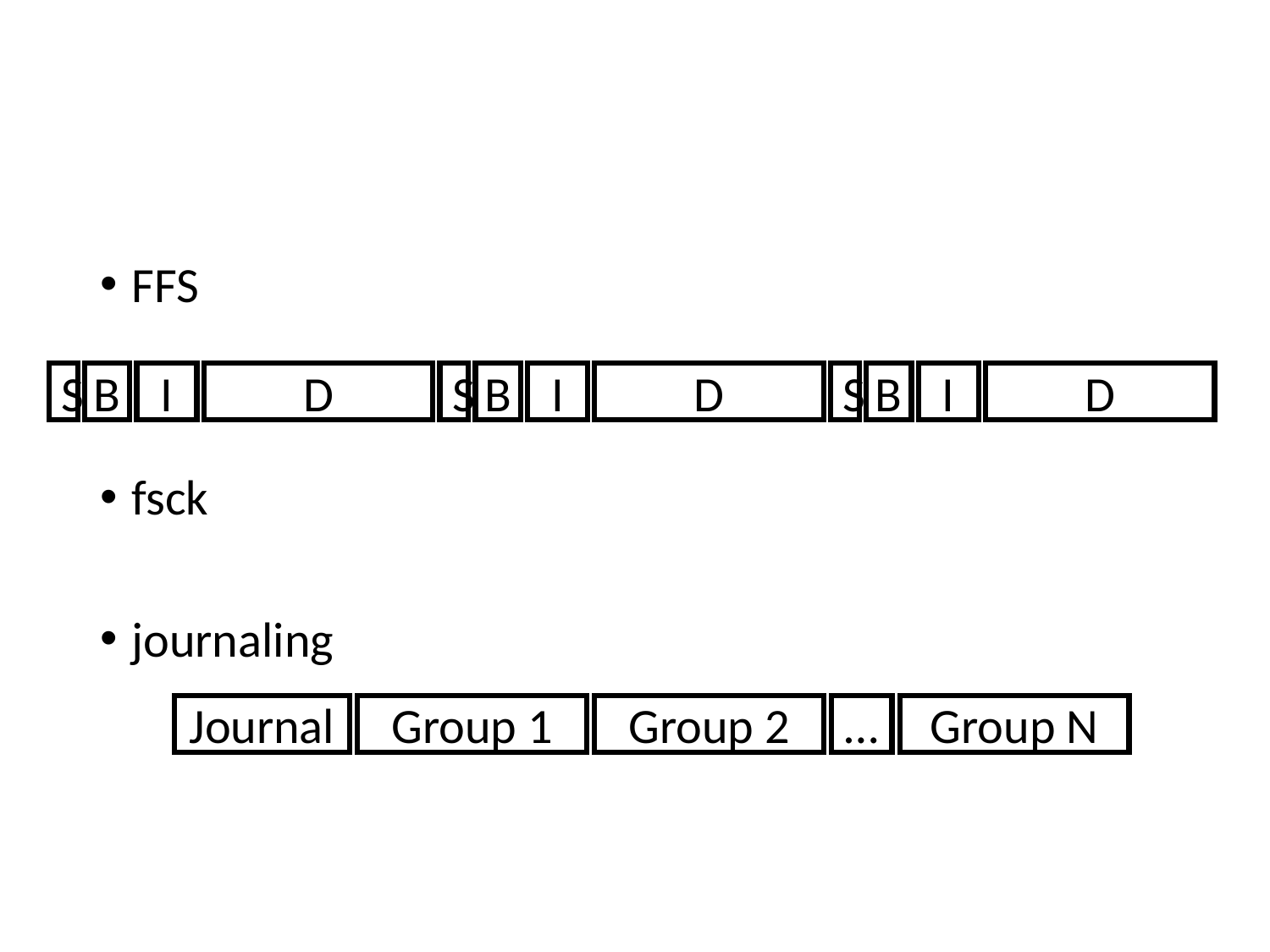

#
FFS

fsck

journaling
B
I
D
B
I
D
B
I
D
S
S
S
Journal
Group 1
Group 2
…
Group N